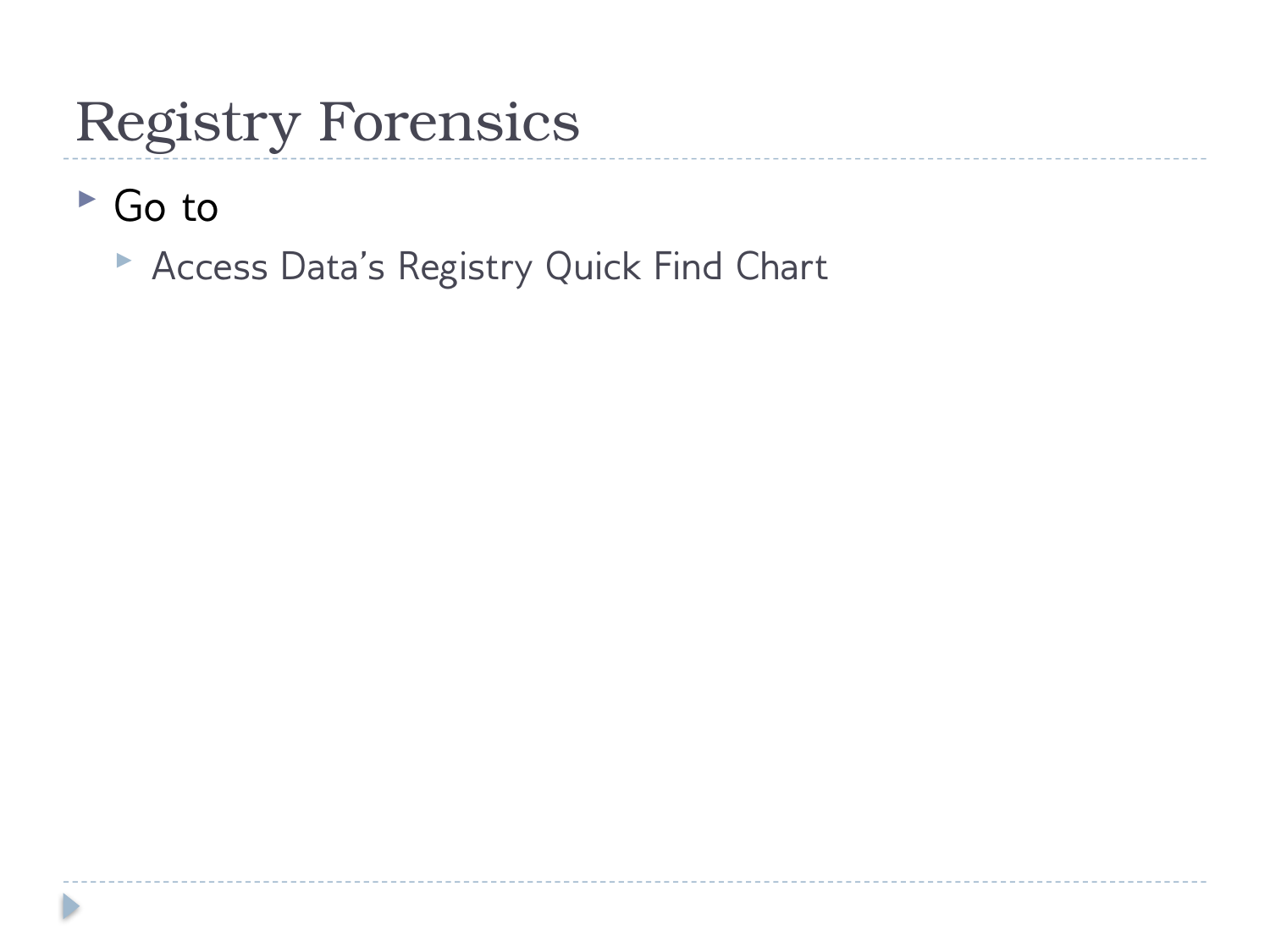

# Registry Forensics
Go to
Access Data’s Registry Quick Find Chart